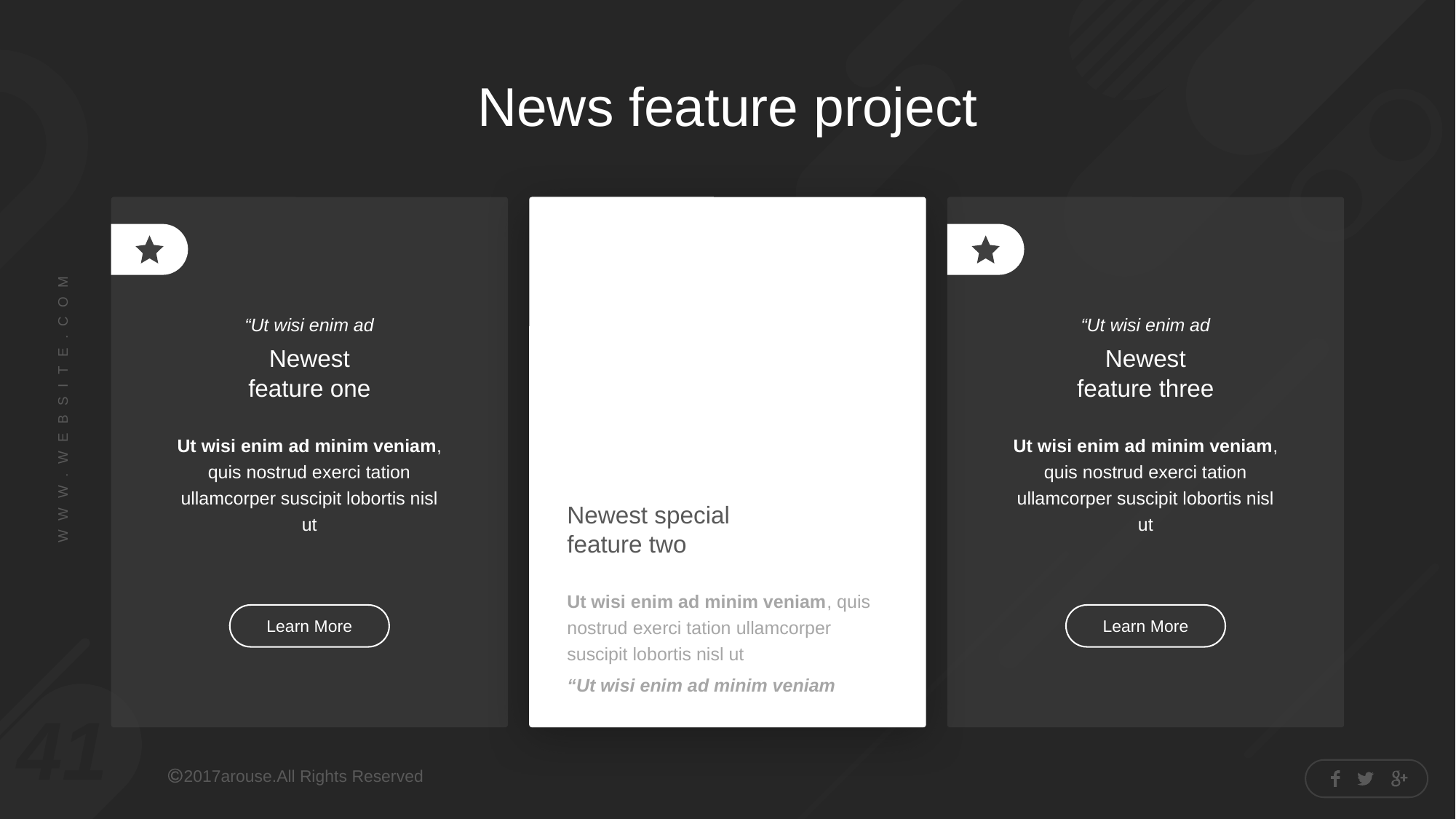

News feature project

“Ut wisi enim ad
Newest feature one
“Ut wisi enim ad
Newest feature three
Ut wisi enim ad minim veniam, quis nostrud exerci tation ullamcorper suscipit lobortis nisl ut
Ut wisi enim ad minim veniam, quis nostrud exerci tation ullamcorper suscipit lobortis nisl ut
Newest special feature two
Ut wisi enim ad minim veniam, quis nostrud exerci tation ullamcorper suscipit lobortis nisl ut
Learn More
Learn More
“Ut wisi enim ad minim veniam